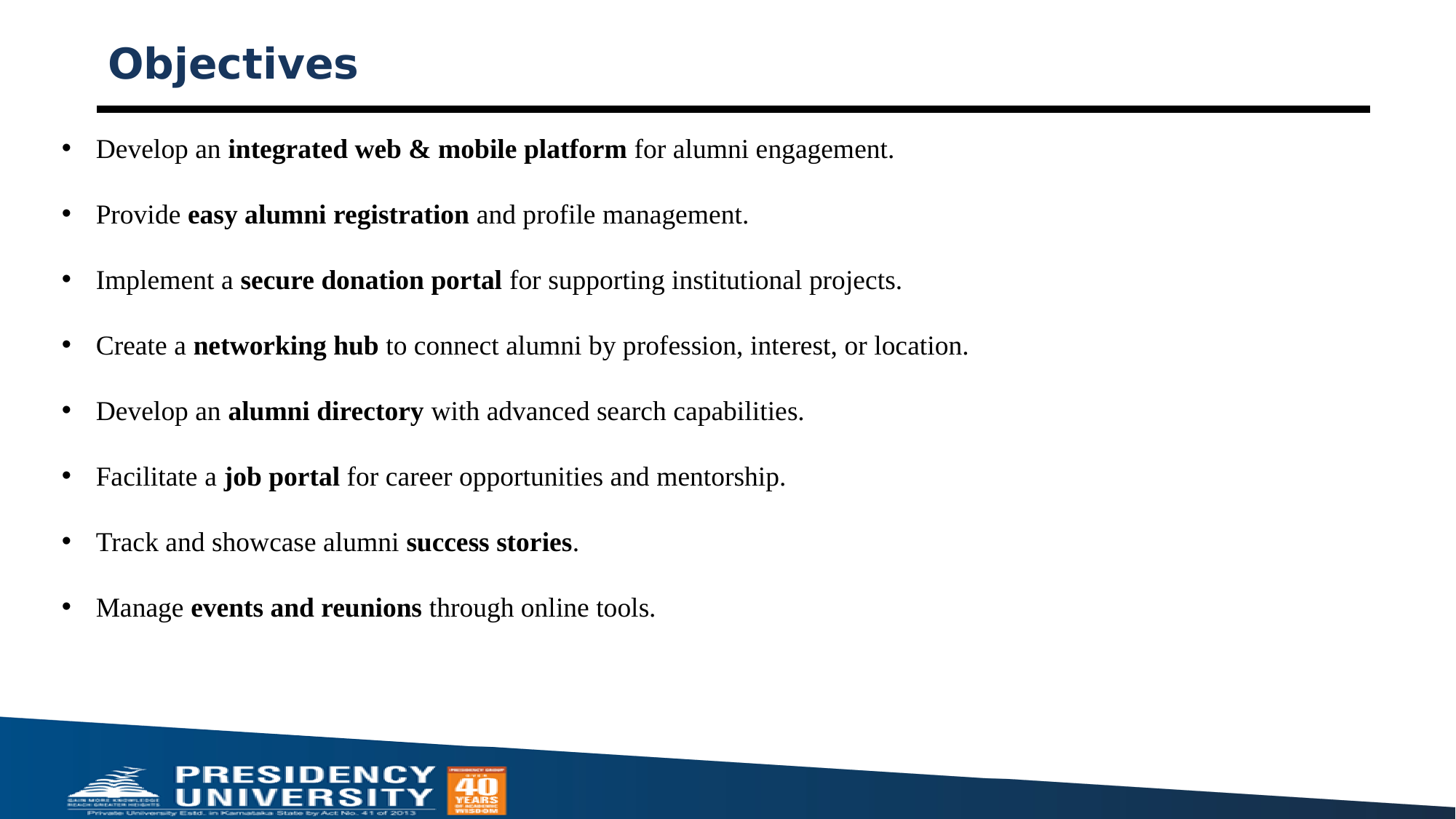

# Objectives
Develop an integrated web & mobile platform for alumni engagement.

Provide easy alumni registration and profile management.

Implement a secure donation portal for supporting institutional projects.

Create a networking hub to connect alumni by profession, interest, or location.

Develop an alumni directory with advanced search capabilities.

Facilitate a job portal for career opportunities and mentorship.

Track and showcase alumni success stories.

Manage events and reunions through online tools.